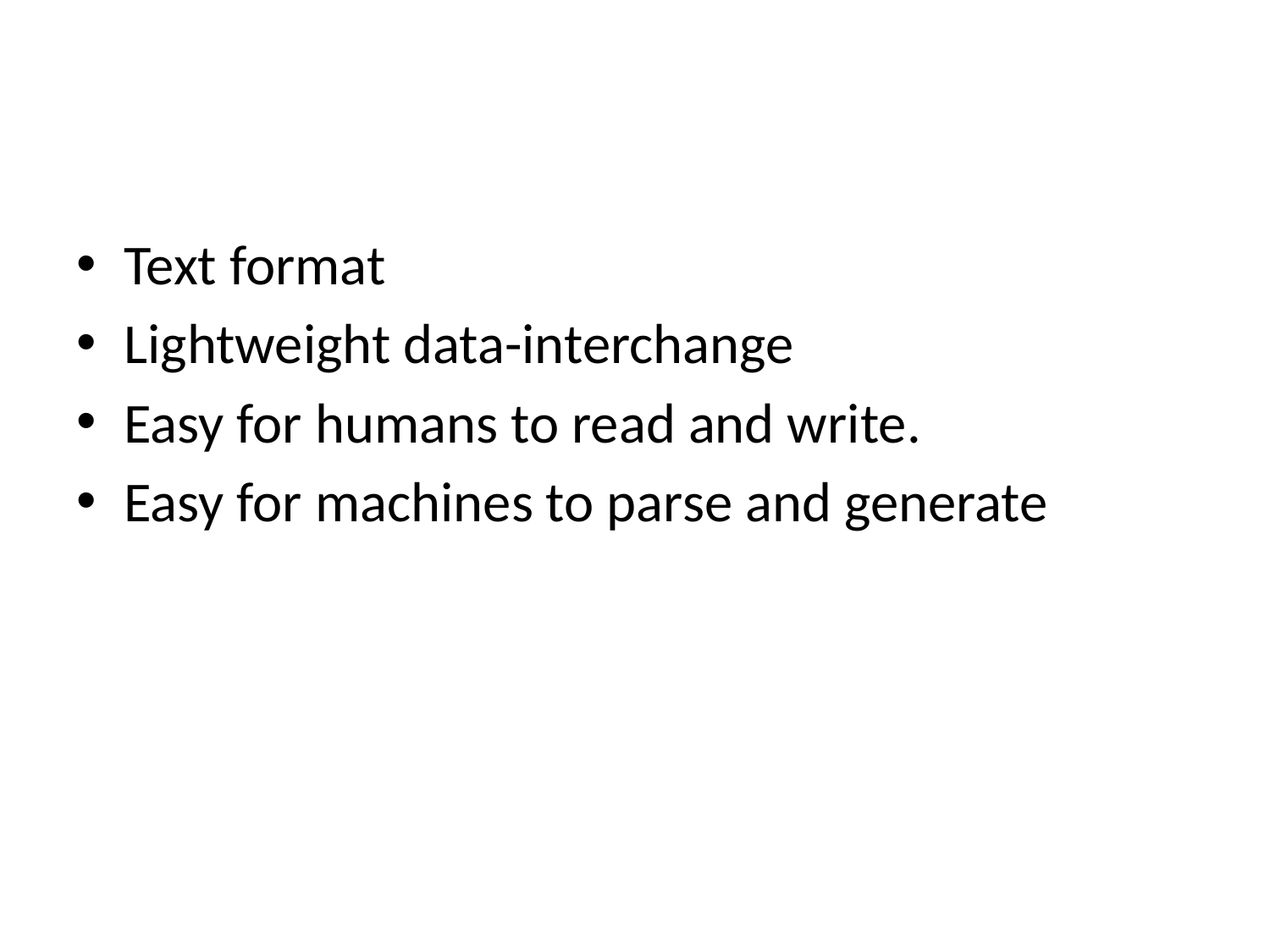

#
Text format
Lightweight data-interchange
Easy for humans to read and write.
Easy for machines to parse and generate